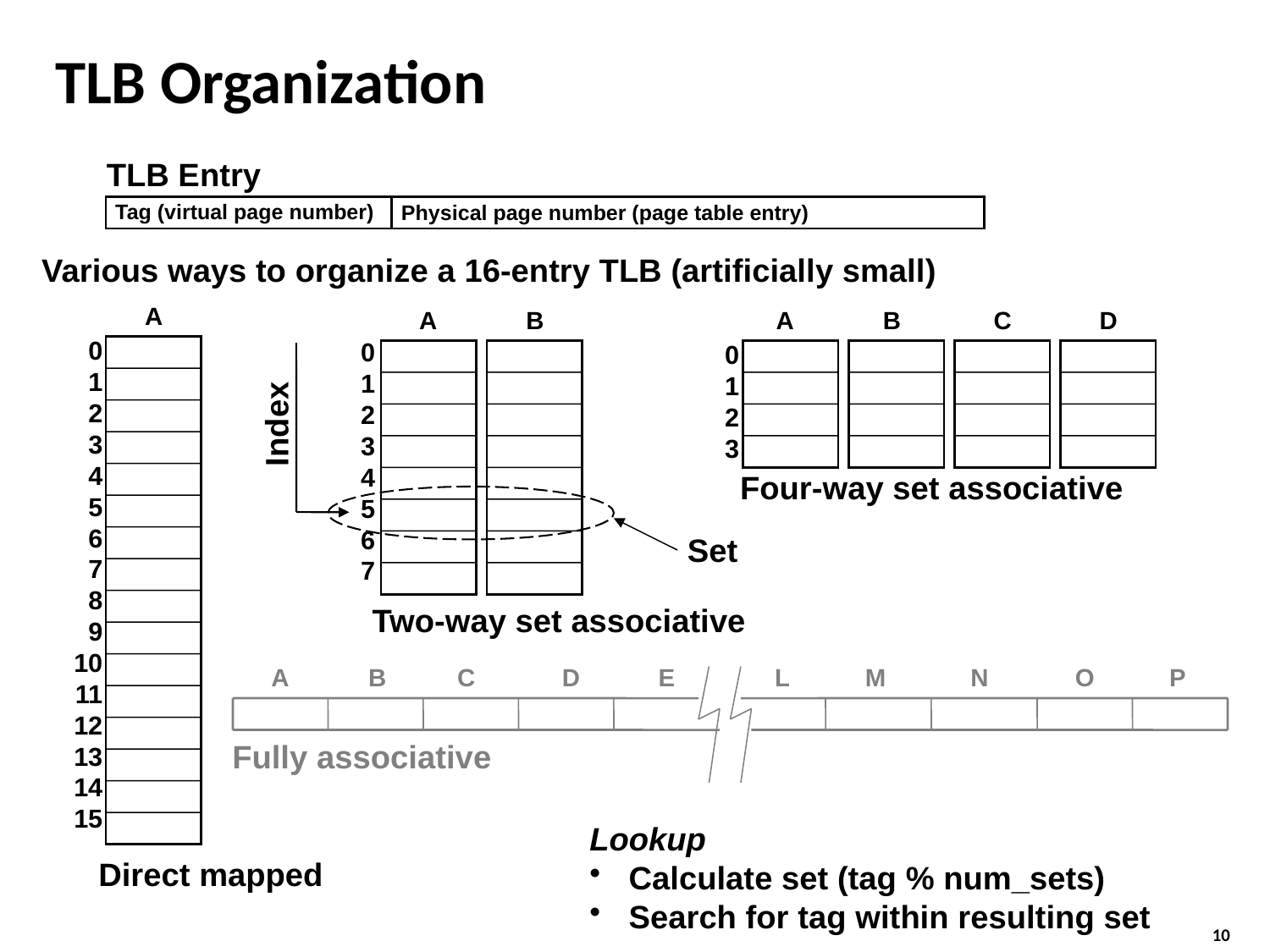

TLB Organization
TLB Entry
Tag (virtual page number)
Physical page number (page table entry)

Various ways to organize a 16-entry TLB (artificially small)
A
A
B
A
B
C
D
0
1
2
3
4
5
6
7
8
9
10
11
12
13
14
15
0
1
2
3
4
5
6
7
0
1
2
3

Index
Four-way set associative

Set
Two-way set associative
A
B
C
D
E
L
M
N
O
P

Fully associative
Lookup
 Calculate set (tag % num_sets)
 Search for tag within resulting set
Direct mapped